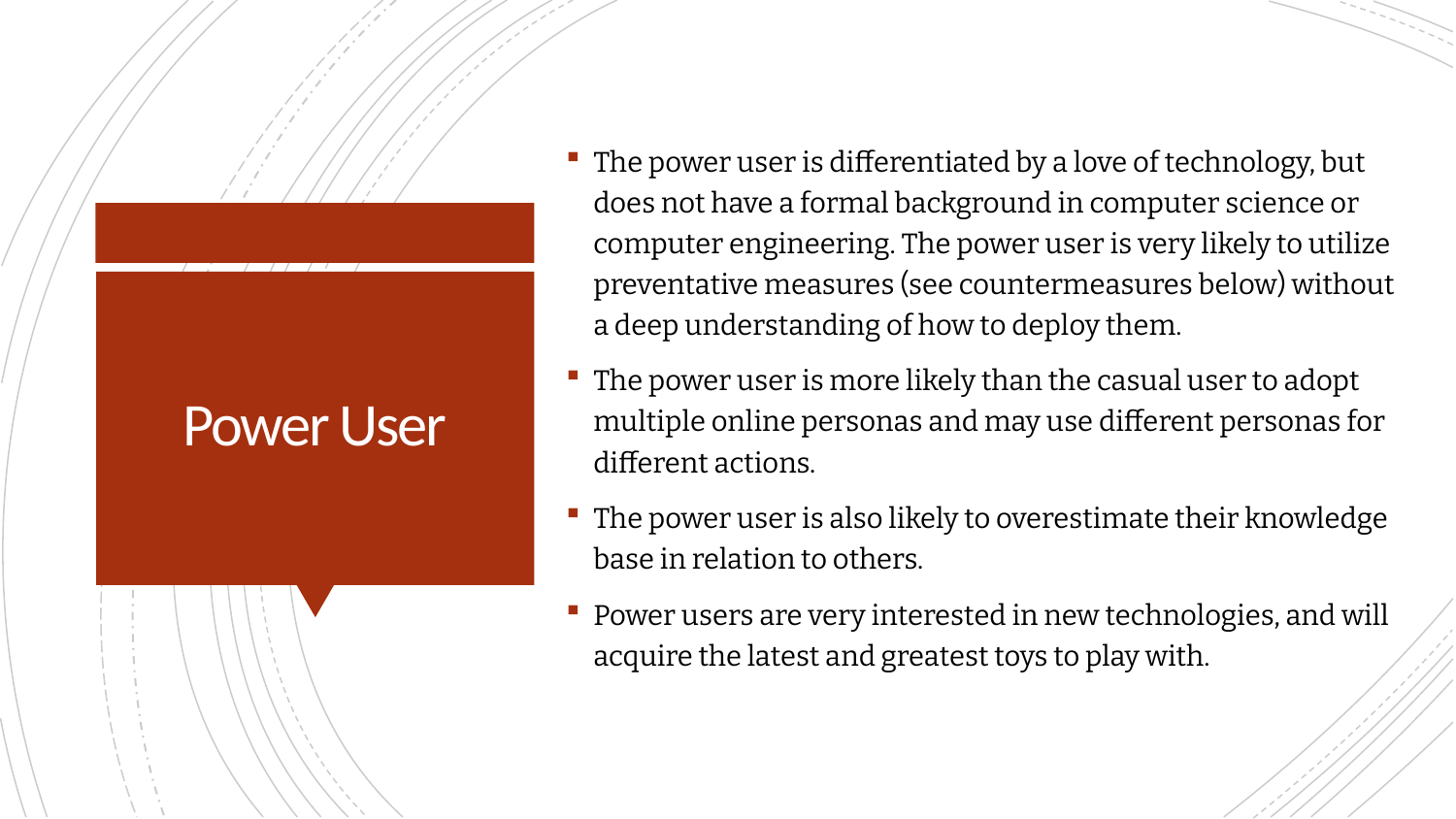

The power user is differentiated by a love of technology, but does not have a formal background in computer science or computer engineering. The power user is very likely to utilize preventative measures (see countermeasures below) without a deep understanding of how to deploy them.
The power user is more likely than the casual user to adopt multiple online personas and may use different personas for different actions.
The power user is also likely to overestimate their knowledge base in relation to others.
Power users are very interested in new technologies, and will acquire the latest and greatest toys to play with.
# Power User